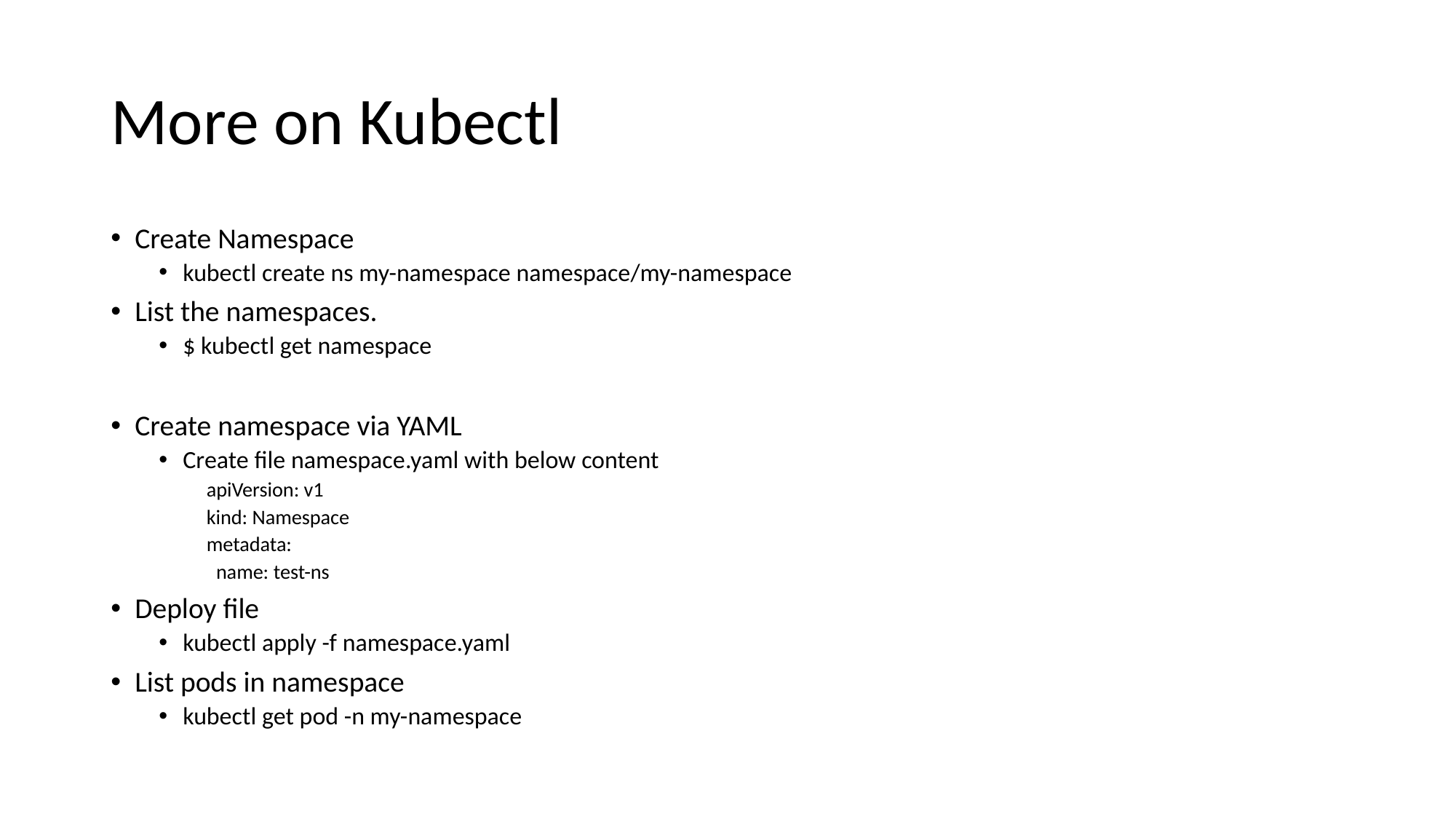

# More on Kubectl
Create Namespace
kubectl create ns my-namespace namespace/my-namespace
List the namespaces.
$ kubectl get namespace

Create namespace via YAML
Create file namespace.yaml with below content
apiVersion: v1
kind: Namespace
metadata:
  name: test-ns
Deploy file
kubectl apply -f namespace.yaml
List pods in namespace
kubectl get pod -n my-namespace